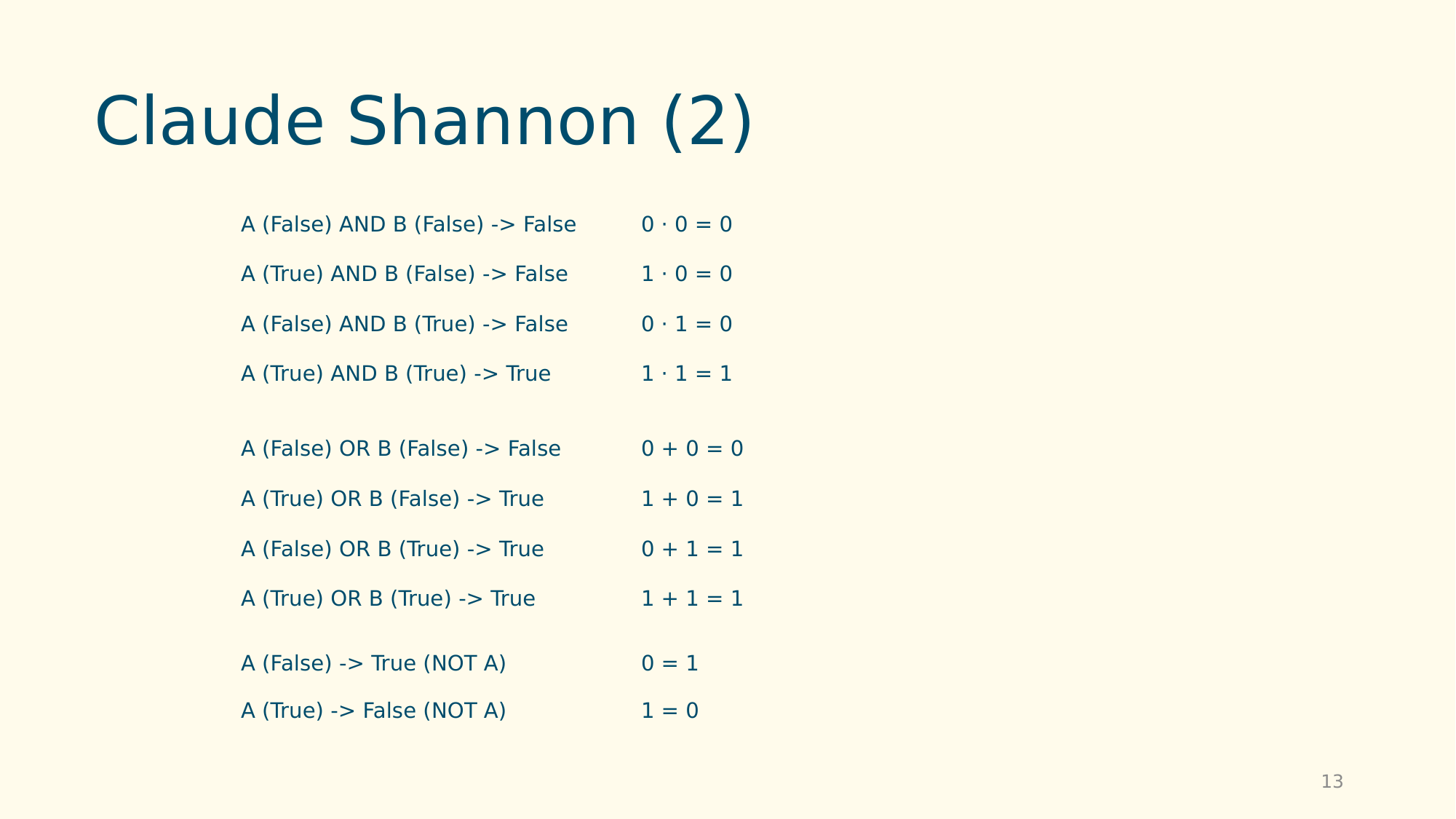

# Claude Shannon (2)
A (False) AND B (False) -> False
A (True) AND B (False) -> False
A (False) AND B (True) -> False
A (True) AND B (True) -> True
0 · 0 = 0
1 · 0 = 0
0 · 1 = 0
1 · 1 = 1
A (False) OR B (False) -> False
A (True) OR B (False) -> True
A (False) OR B (True) -> True
A (True) OR B (True) -> True
0 + 0 = 0
1 + 0 = 1
0 + 1 = 1
1 + 1 = 1
A (False) -> True (NOT A)
A (True) -> False (NOT A)
0 = 1
1 = 0
13